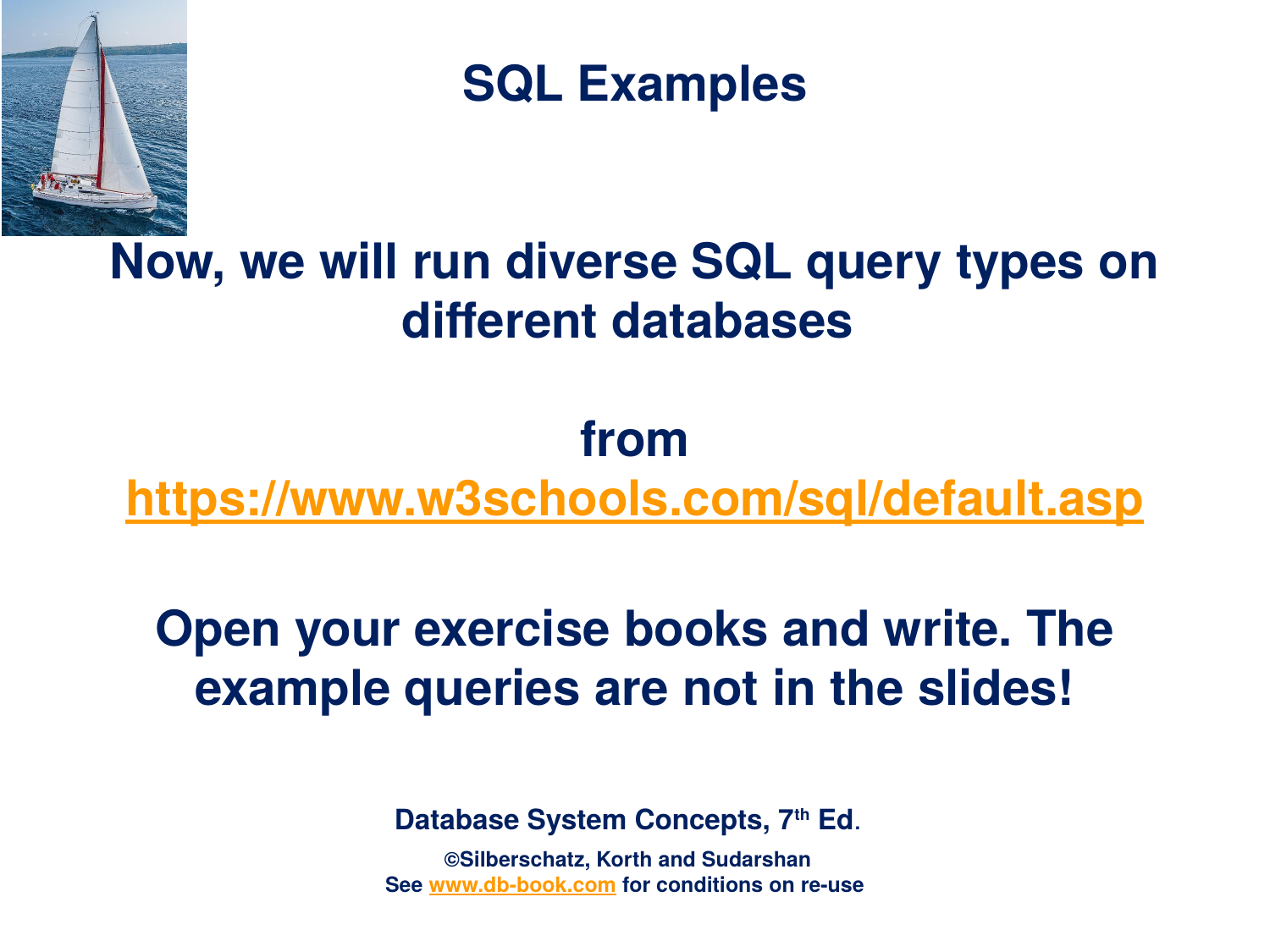

# SQL Examples Now, we will run diverse SQL query types on different databases from https://www.w3schools.com/sql/default.asp Open your exercise books and write. The example queries are not in the slides!